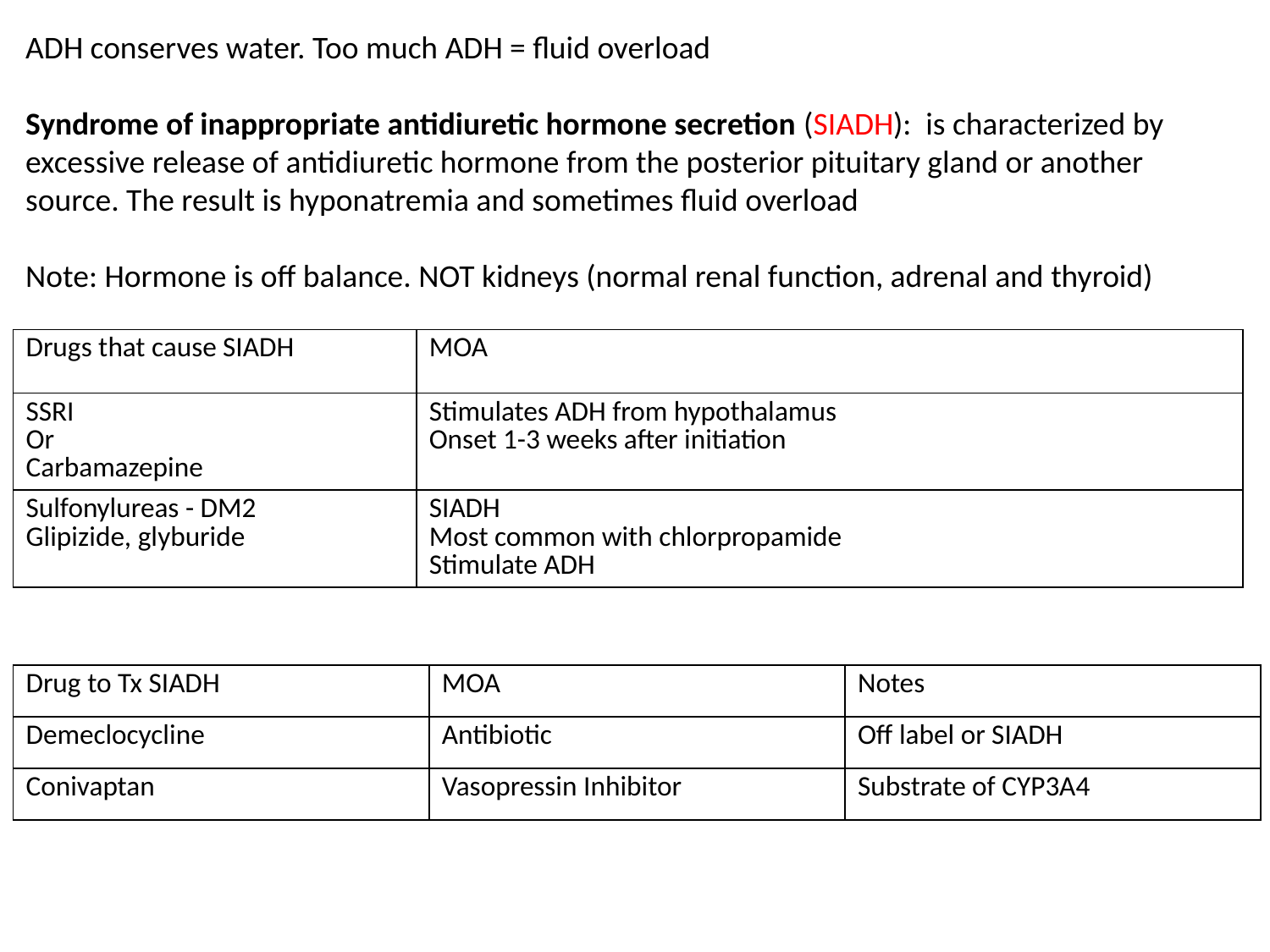

ADH conserves water. Too much ADH = fluid overload

Syndrome of inappropriate antidiuretic hormone secretion (SIADH):  is characterized by excessive release of antidiuretic hormone from the posterior pituitary gland or another source. The result is hyponatremia and sometimes fluid overload

Note: Hormone is off balance. NOT kidneys (normal renal function, adrenal and thyroid)
| Drugs that cause SIADH | MOA |
| --- | --- |
| SSRI Or Carbamazepine | Stimulates ADH from hypothalamus Onset 1-3 weeks after initiation |
| Sulfonylureas - DM2 Glipizide, glyburide | SIADH Most common with chlorpropamide Stimulate ADH |
| Drug to Tx SIADH | MOA | Notes |
| --- | --- | --- |
| Demeclocycline | Antibiotic | Off label or SIADH |
| Conivaptan | Vasopressin Inhibitor | Substrate of CYP3A4 |